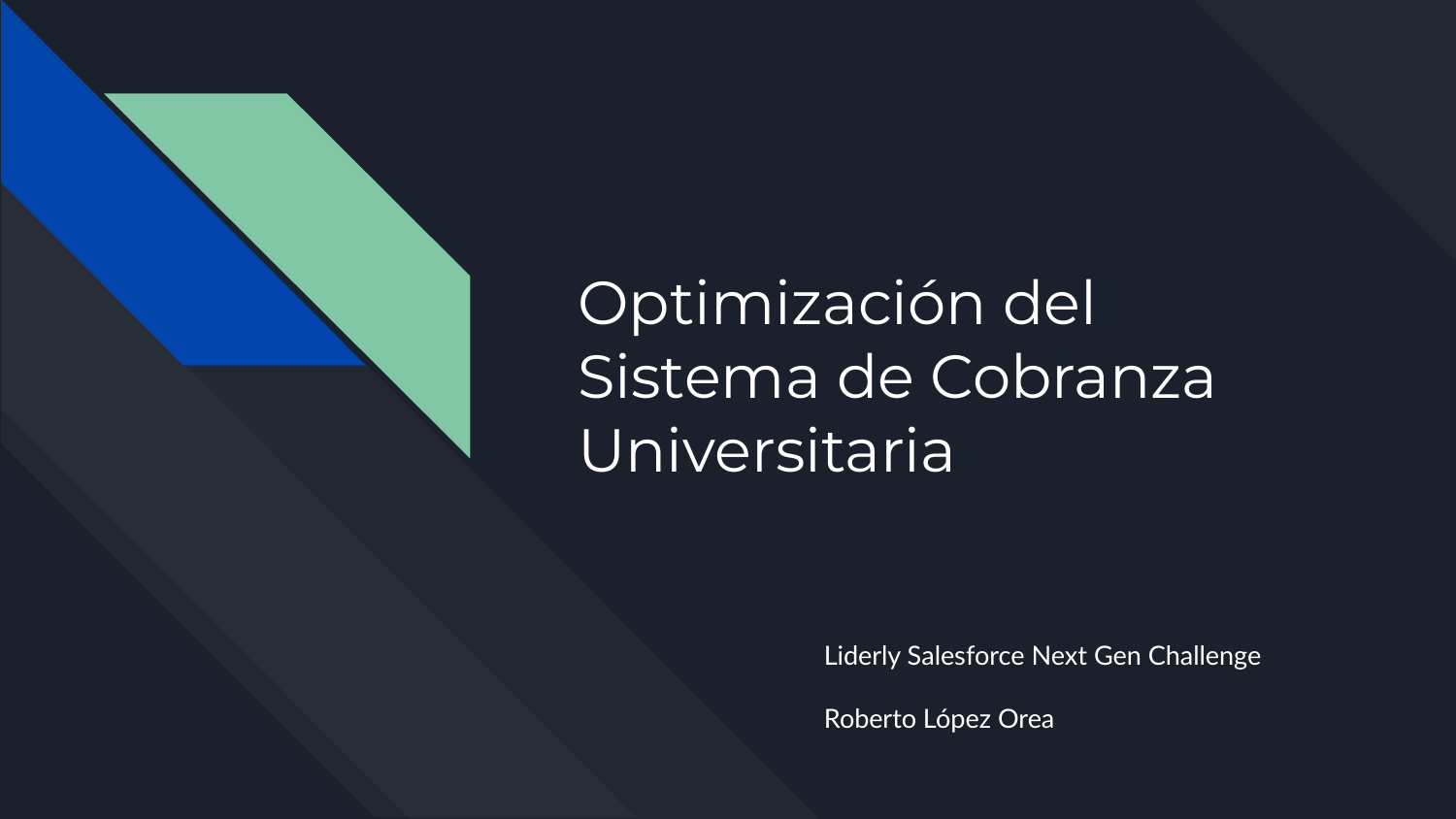

# Optimización del Sistema de Cobranza Universitaria
Liderly Salesforce Next Gen Challenge

Roberto López Orea